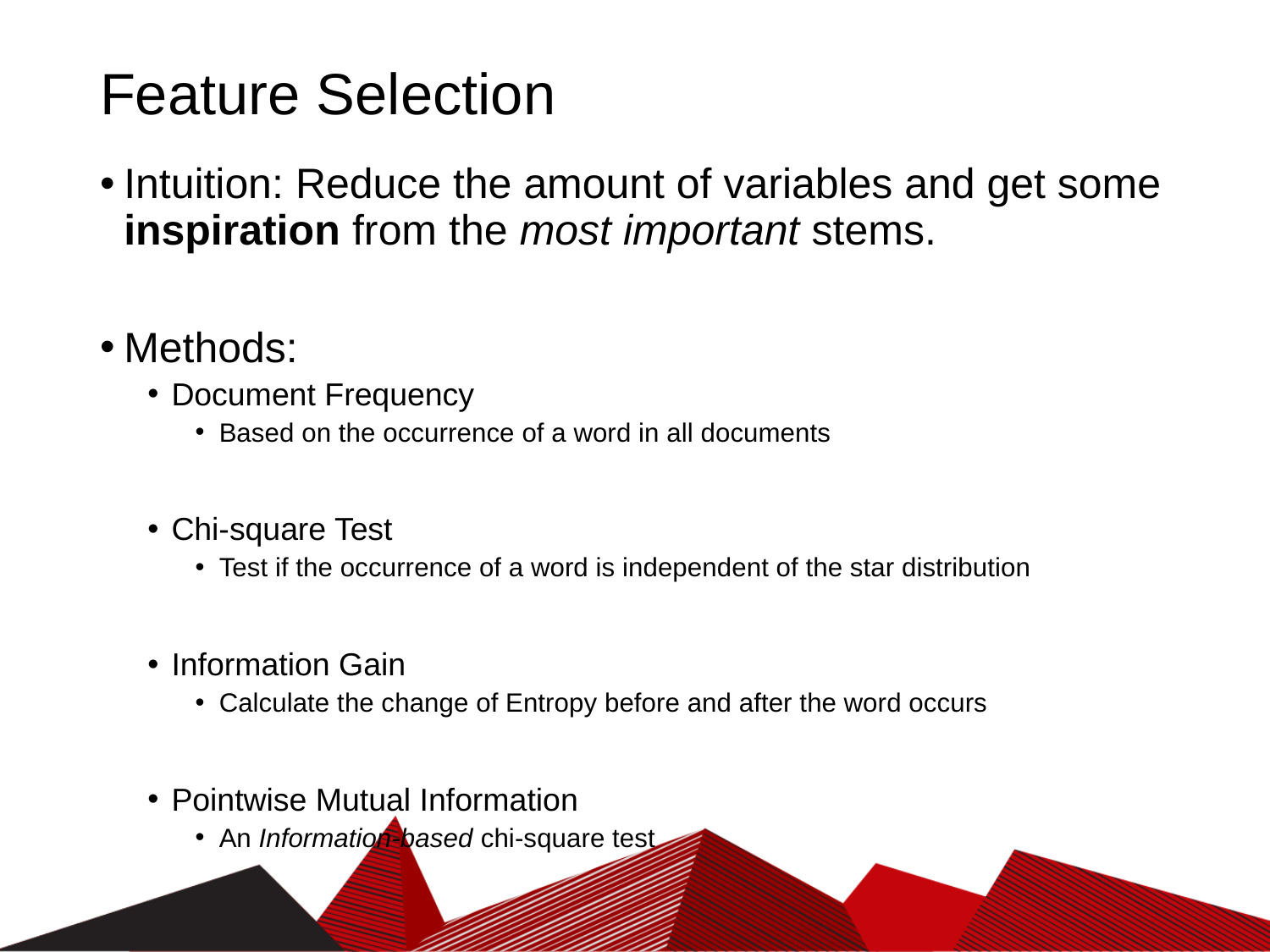

# Feature Selection
Intuition: Reduce the amount of variables and get some inspiration from the most important stems.

Methods:
Document Frequency
Based on the occurrence of a word in all documents

Chi-square Test
Test if the occurrence of a word is independent of the star distribution

Information Gain
Calculate the change of Entropy before and after the word occurs

Pointwise Mutual Information
An Information-based chi-square test